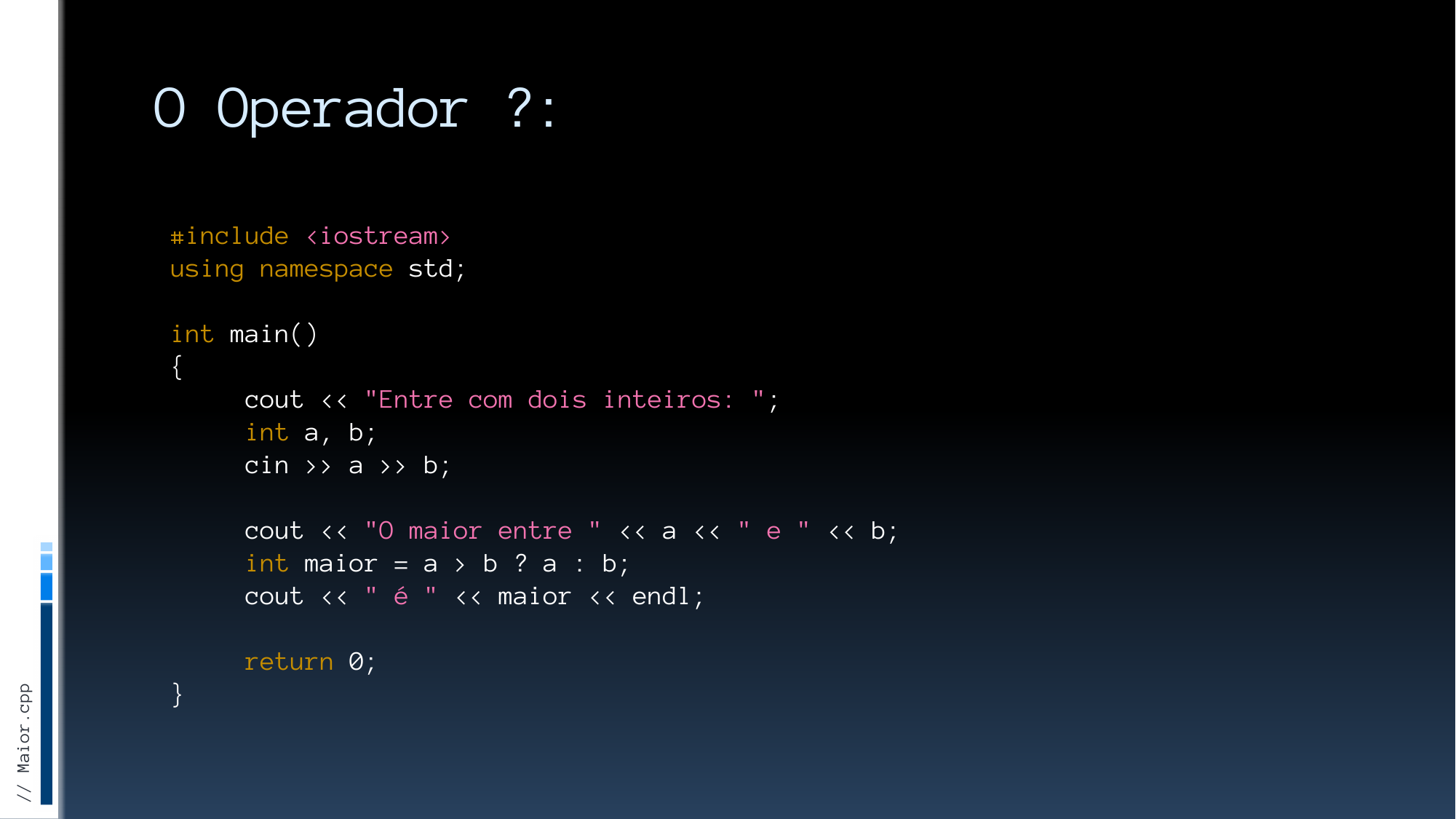

# O Operador ?:
#include <iostream>
using namespace std;

int main()
{
     cout << "Entre com dois inteiros: ";
     int a, b;
     cin >> a >> b;

     cout << "O maior entre " << a << " e " << b;
     int maior = a > b ? a : b;
     cout << " é " << maior << endl;

     return 0;
}
// Maior.cpp